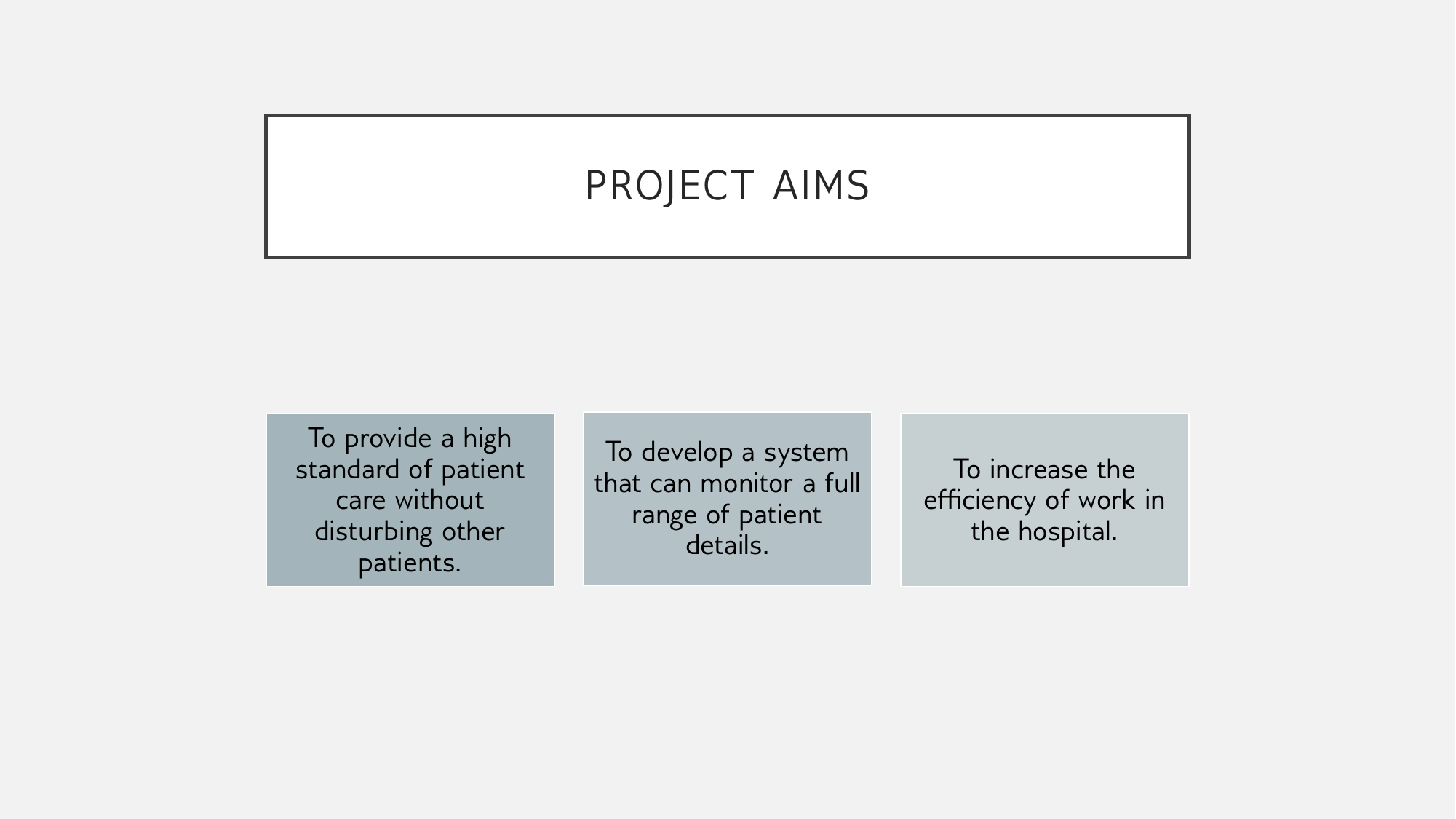

# Project aims
To provide a high standard of patient care without disturbing other patients.
To develop a system that can monitor a full range of patient details.
To increase the efficiency of work in the hospital.